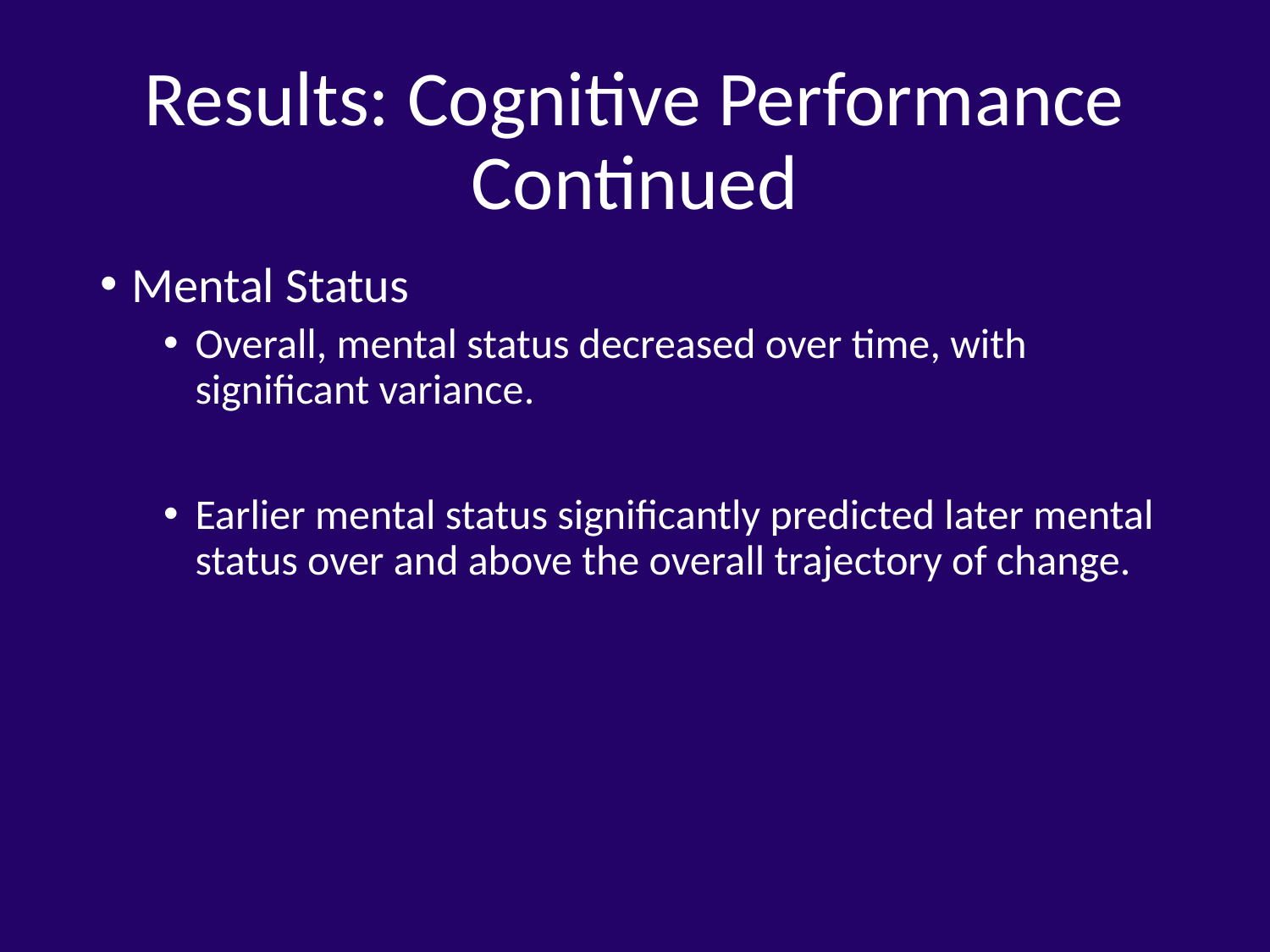

# Results: Cognitive Performance Continued
Mental Status
Overall, mental status decreased over time, with significant variance.

Earlier mental status significantly predicted later mental status over and above the overall trajectory of change.